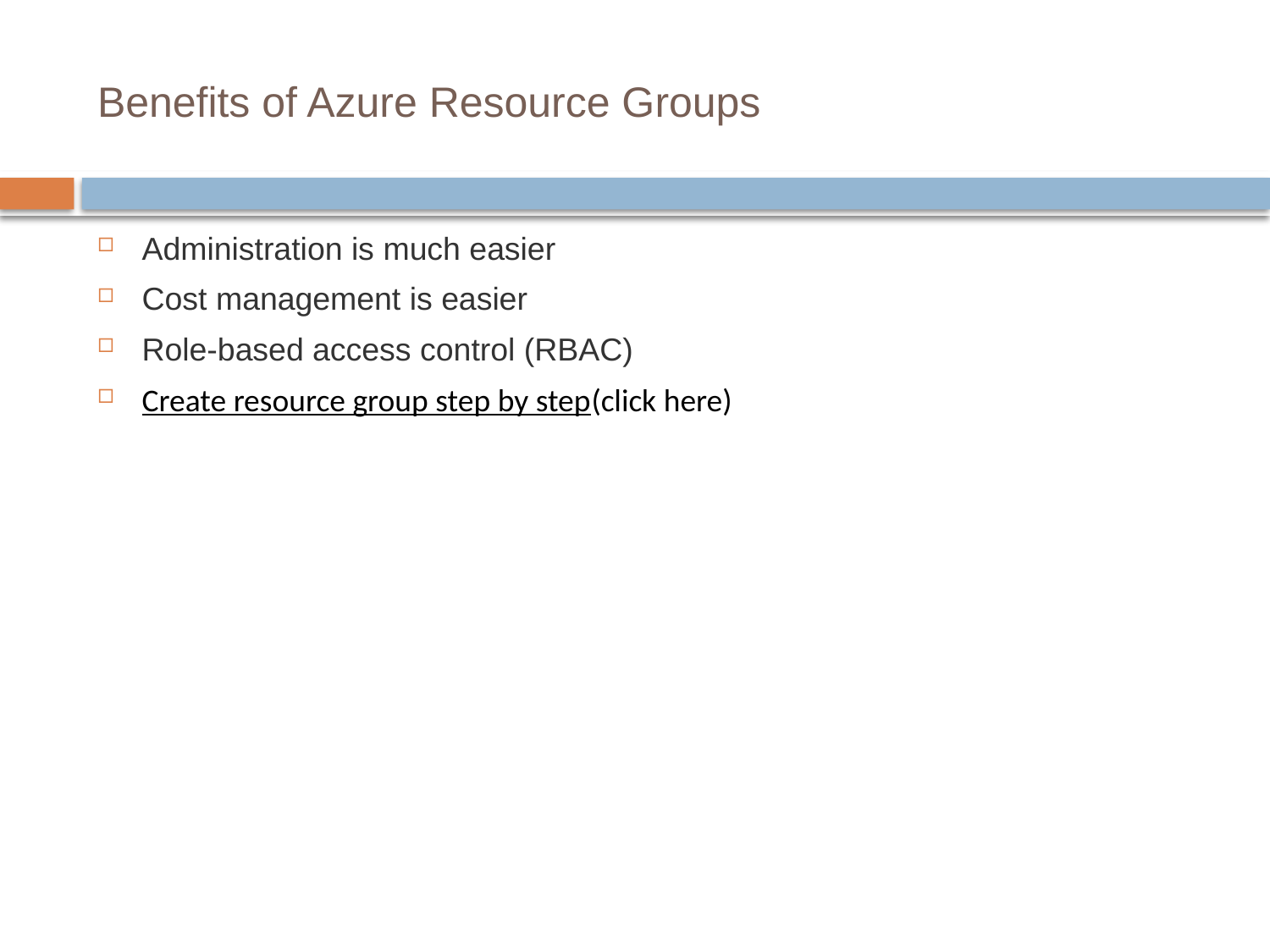

# Benefits of Azure Resource Groups
Administration is much easier
Cost management is easier
Role-based access control (RBAC)
Create resource group step by step(click here)